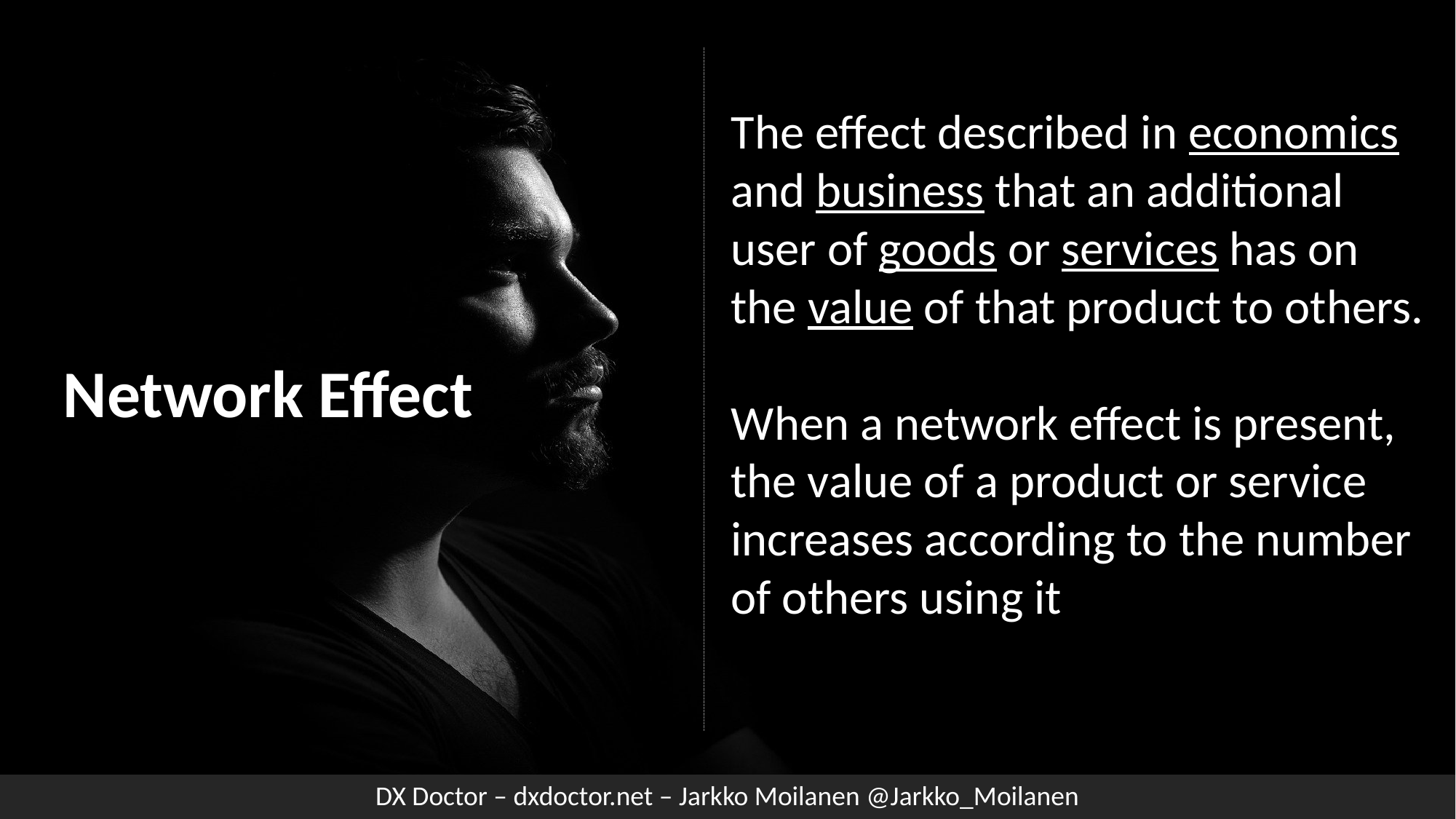

The effect described in economics and business that an additional user of goods or services has on the value of that product to others.

When a network effect is present, the value of a product or service increases according to the number of others using it
Network Effect
DX Doctor – dxdoctor.net – Jarkko Moilanen @Jarkko_Moilanen